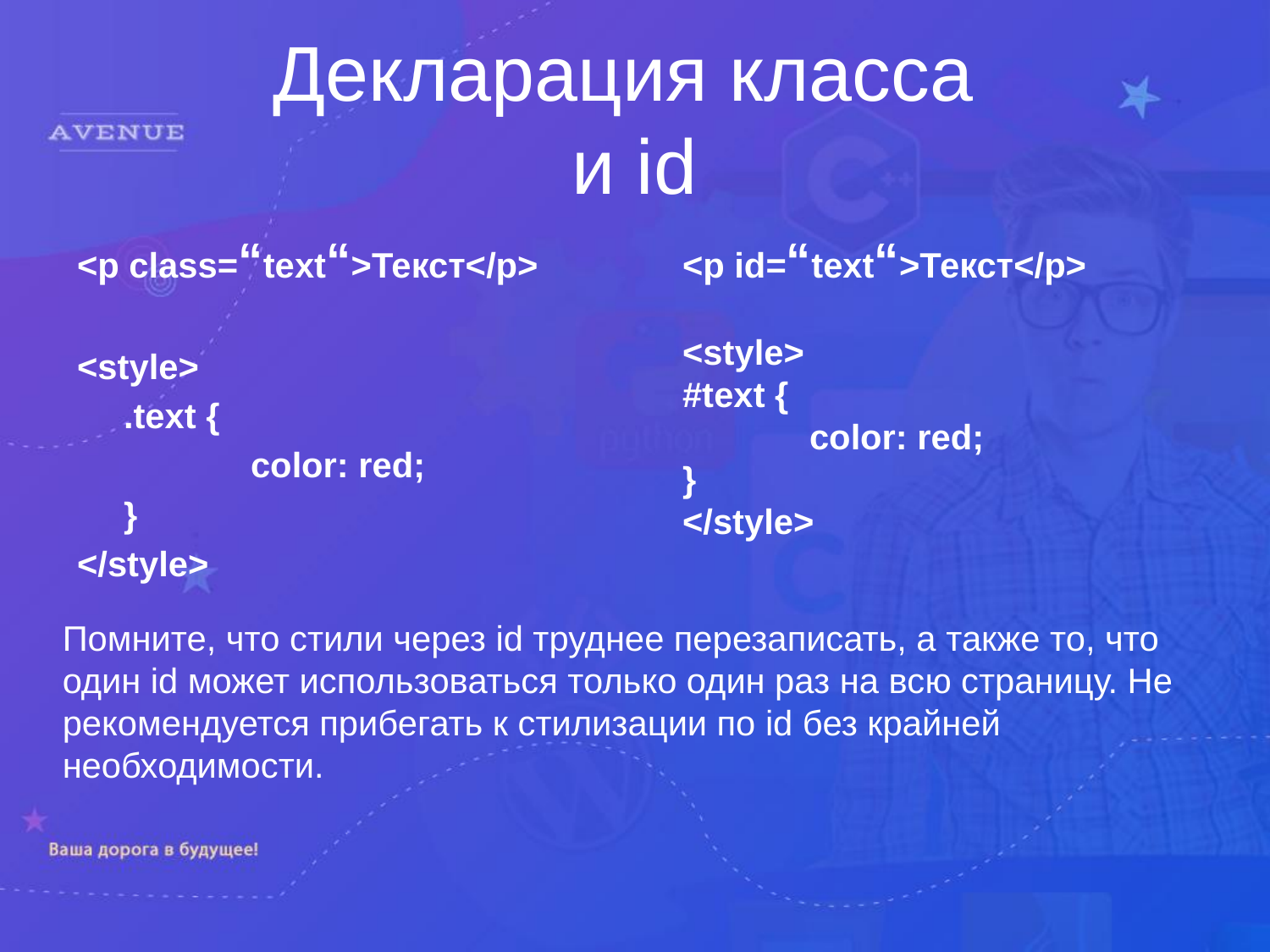

Декларация класса
и id
<p class=“text“>Текст</p>

<style>
	.text {
		color: red;
	}
</style>
<p id=“text“>Текст</p>

<style>
#text {
	color: red;
}
</style>
Помните, что стили через id труднее перезаписать, а также то, что один id может использоваться только один раз на всю страницу. Не рекомендуется прибегать к стилизации по id без крайней необходимости.